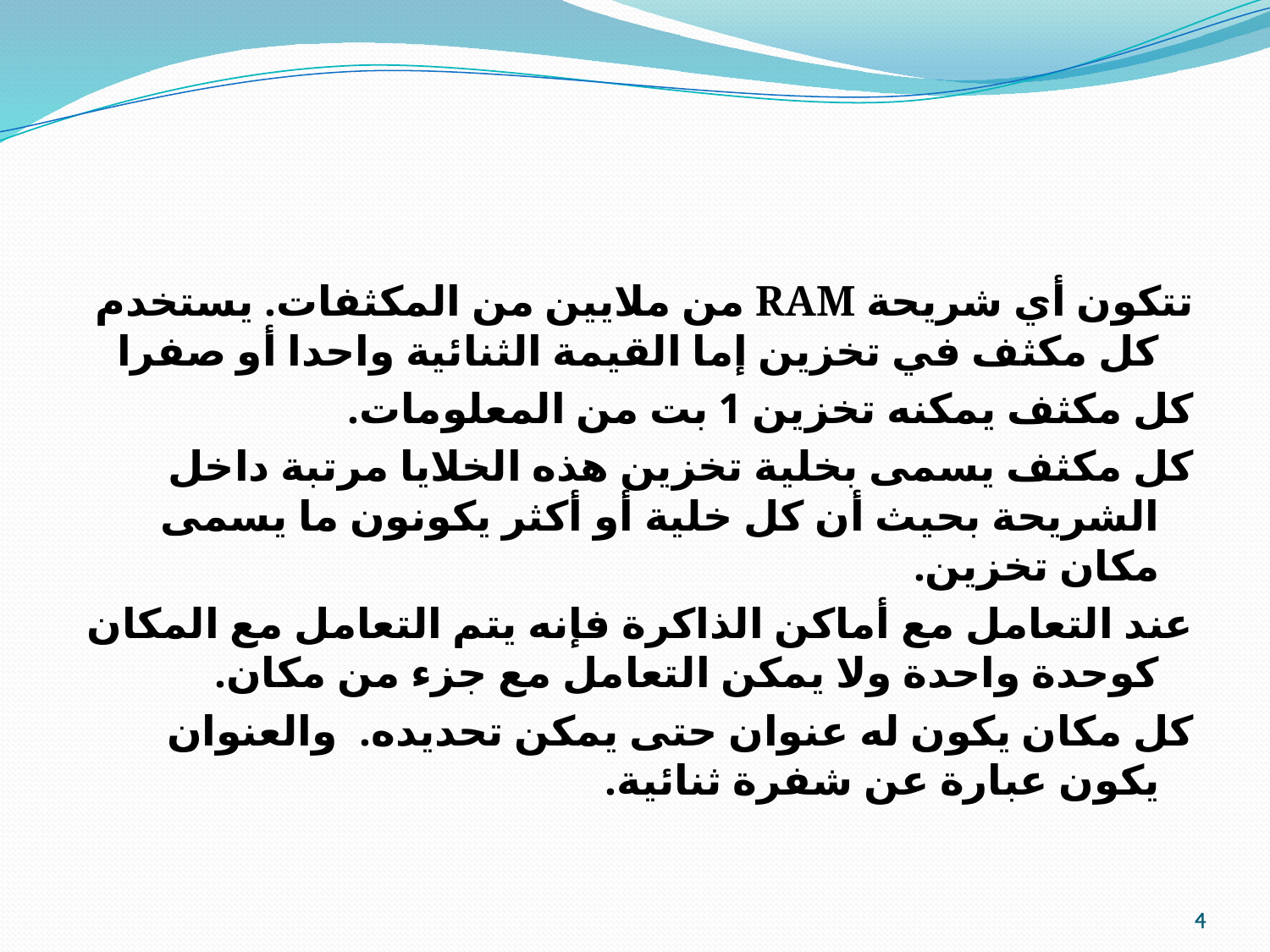

#
تتكون أي شريحة RAM من ملايين من المكثفات. يستخدم كل مكثف في تخزين إما القيمة الثنائية واحدا أو صفرا
كل مكثف يمكنه تخزين 1 بت من المعلومات.
كل مكثف يسمى بخلية تخزين هذه الخلايا مرتبة داخل الشريحة بحيث أن كل خلية أو أكثر يكونون ما يسمى مكان تخزين.
عند التعامل مع أماكن الذاكرة فإنه يتم التعامل مع المكان كوحدة واحدة ولا يمكن التعامل مع جزء من مكان.
كل مكان يكون له عنوان حتى يمكن تحديده.  والعنوان يكون عبارة عن شفرة ثنائية.

4